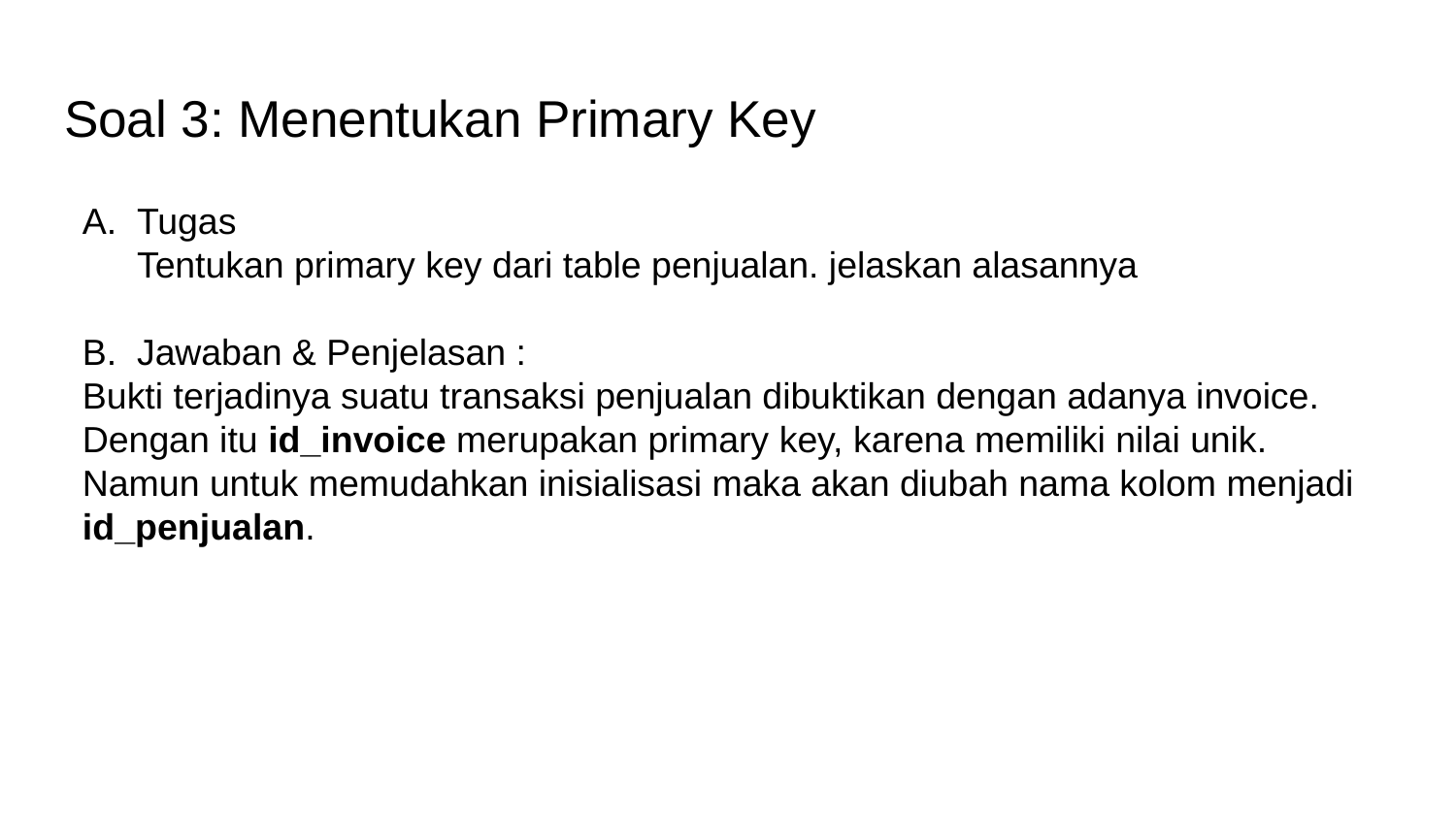

# Soal 3: Menentukan Primary Key
Tugas
Tentukan primary key dari table penjualan. jelaskan alasannya
Jawaban & Penjelasan :
Bukti terjadinya suatu transaksi penjualan dibuktikan dengan adanya invoice. Dengan itu id_invoice merupakan primary key, karena memiliki nilai unik. Namun untuk memudahkan inisialisasi maka akan diubah nama kolom menjadi id_penjualan.